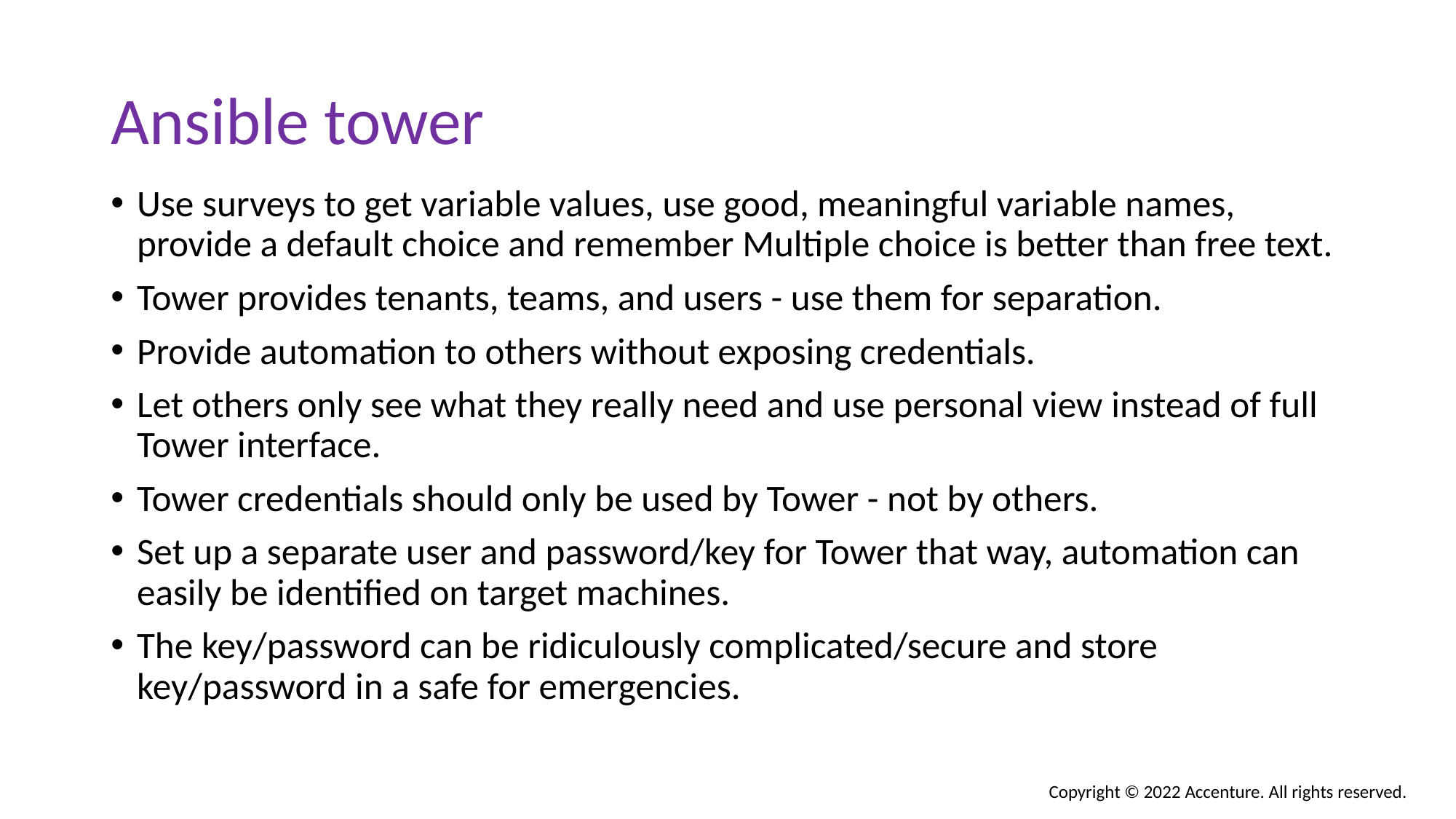

# Ansible tower
Use surveys to get variable values, use good, meaningful variable names, provide a default choice and remember Multiple choice is better than free text.
Tower provides tenants, teams, and users - use them for separation.
Provide automation to others without exposing credentials.
Let others only see what they really need and use personal view instead of full Tower interface.
Tower credentials should only be used by Tower - not by others.
Set up a separate user and password/key for Tower that way, automation can easily be identified on target machines.
The key/password can be ridiculously complicated/secure and store key/password in a safe for emergencies.

Copyright © 2022 Accenture. All rights reserved.